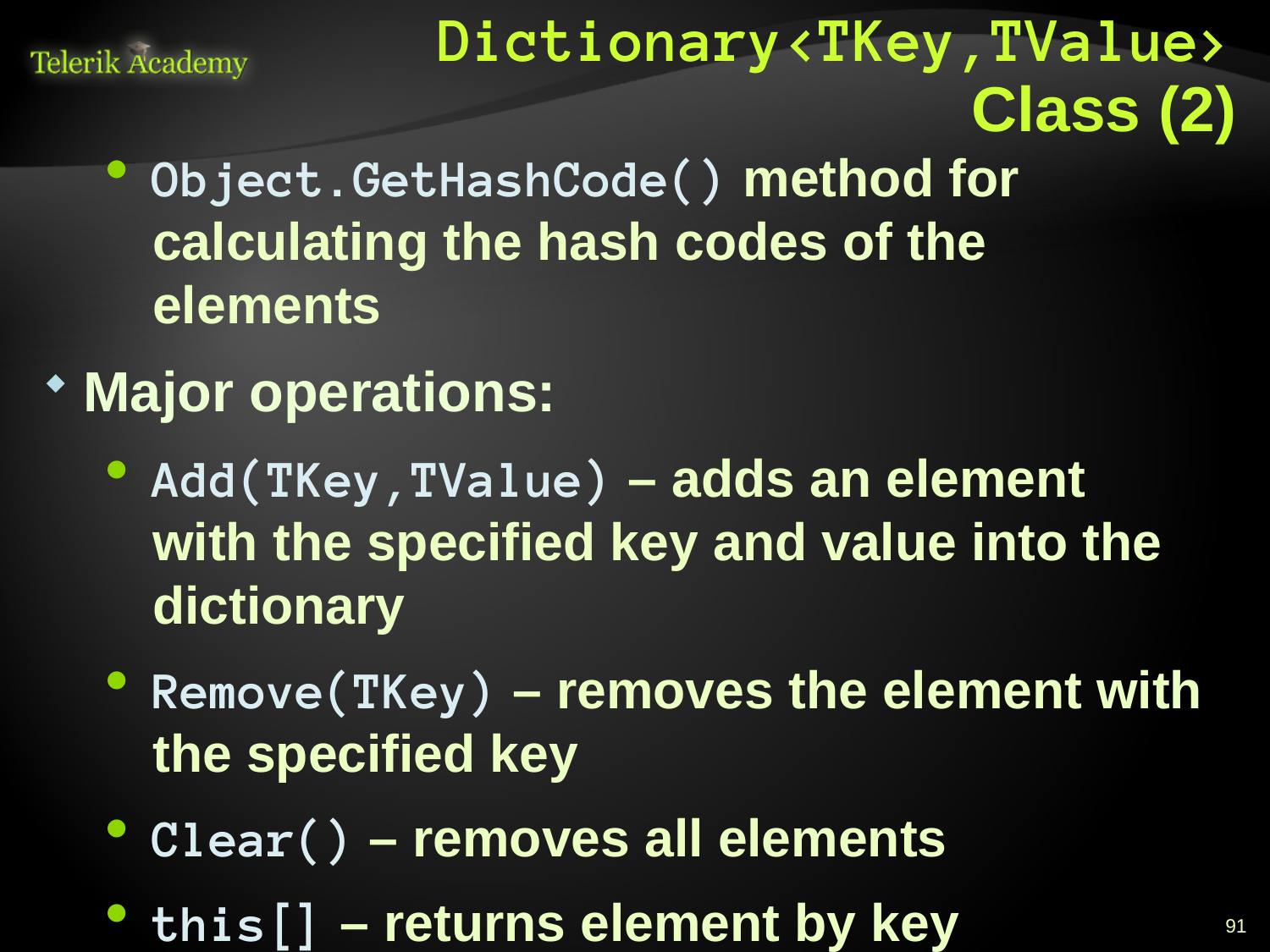

# Dictionary<TKey,TValue> Class (2)
Object.GetHashCode() method for calculating the hash codes of the elements
Major operations:
Add(TKey,TValue) – adds an element
with the specified key and value into the
dictionary
Remove(TKey) – removes the element with the specified key
Clear() – removes all elements
this[] – returns element by key
91